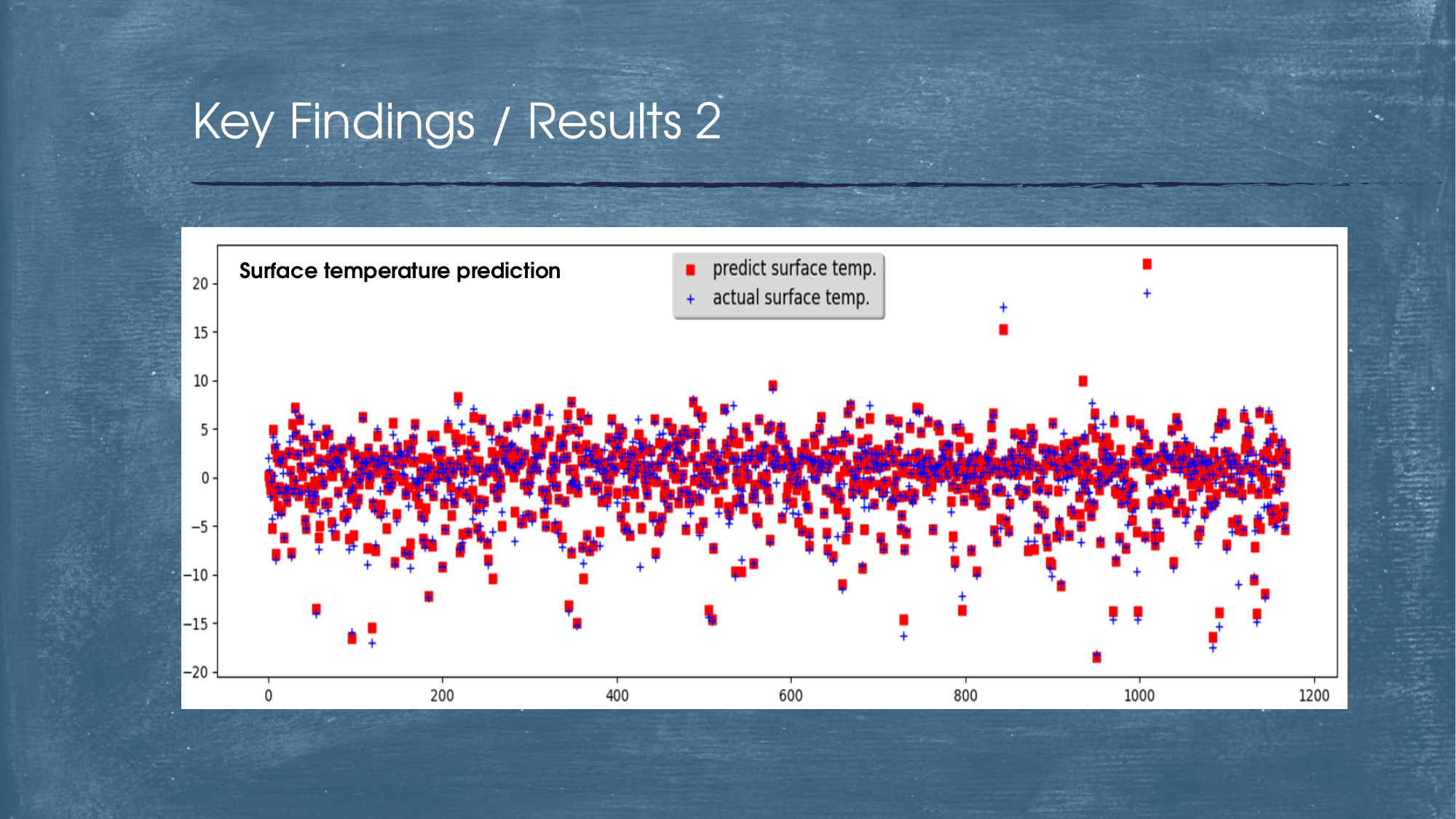

# Key Findings / Results 2

### Chart

| Category |
|---|
Surface temperature prediction